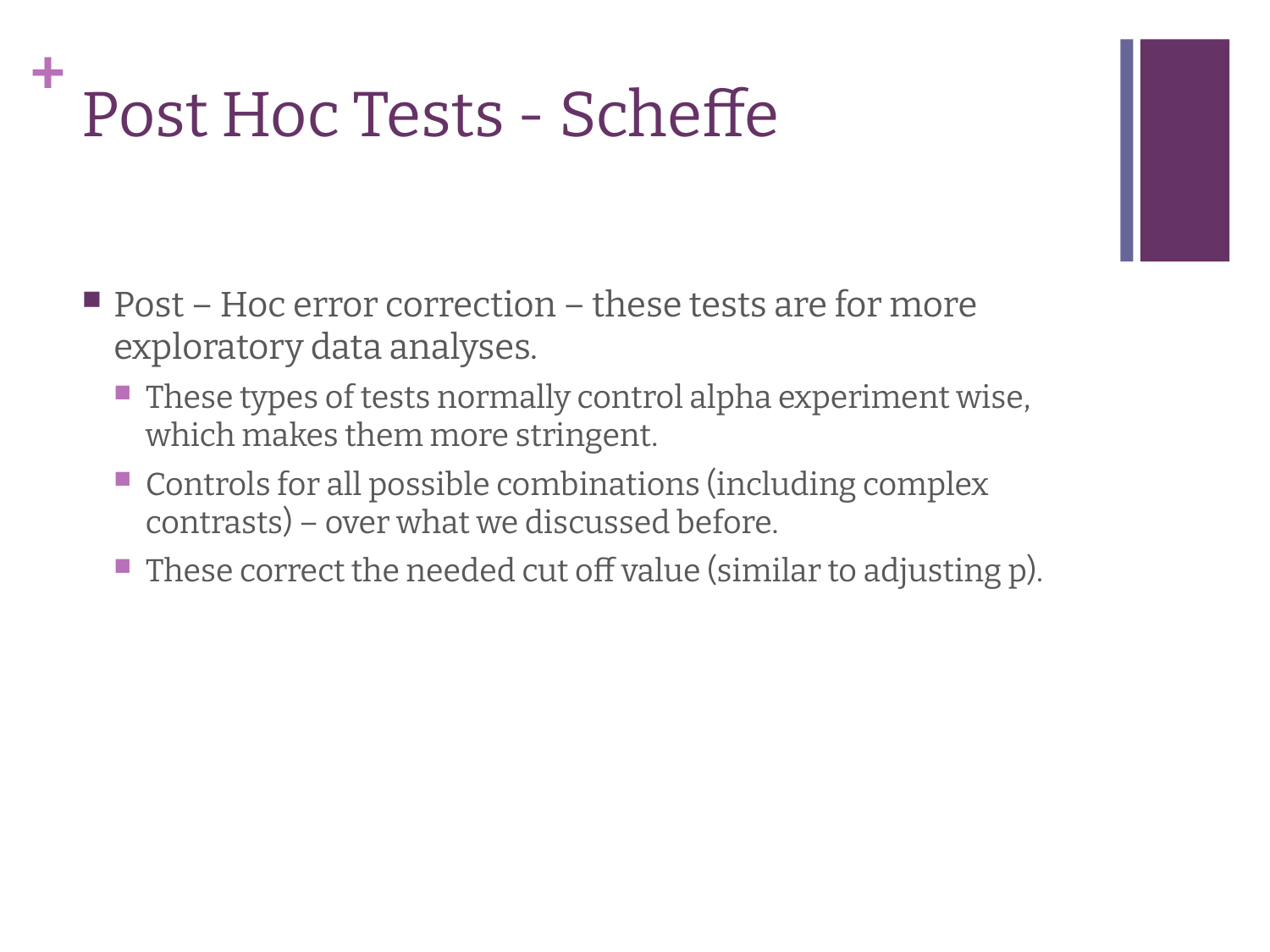

# Post Hoc Tests - Scheffe
Post – Hoc error correction – these tests are for more exploratory data analyses.
These types of tests normally control alpha experiment wise, which makes them more stringent.
Controls for all possible combinations (including complex contrasts) – over what we discussed before.
These correct the needed cut off value (similar to adjusting p).